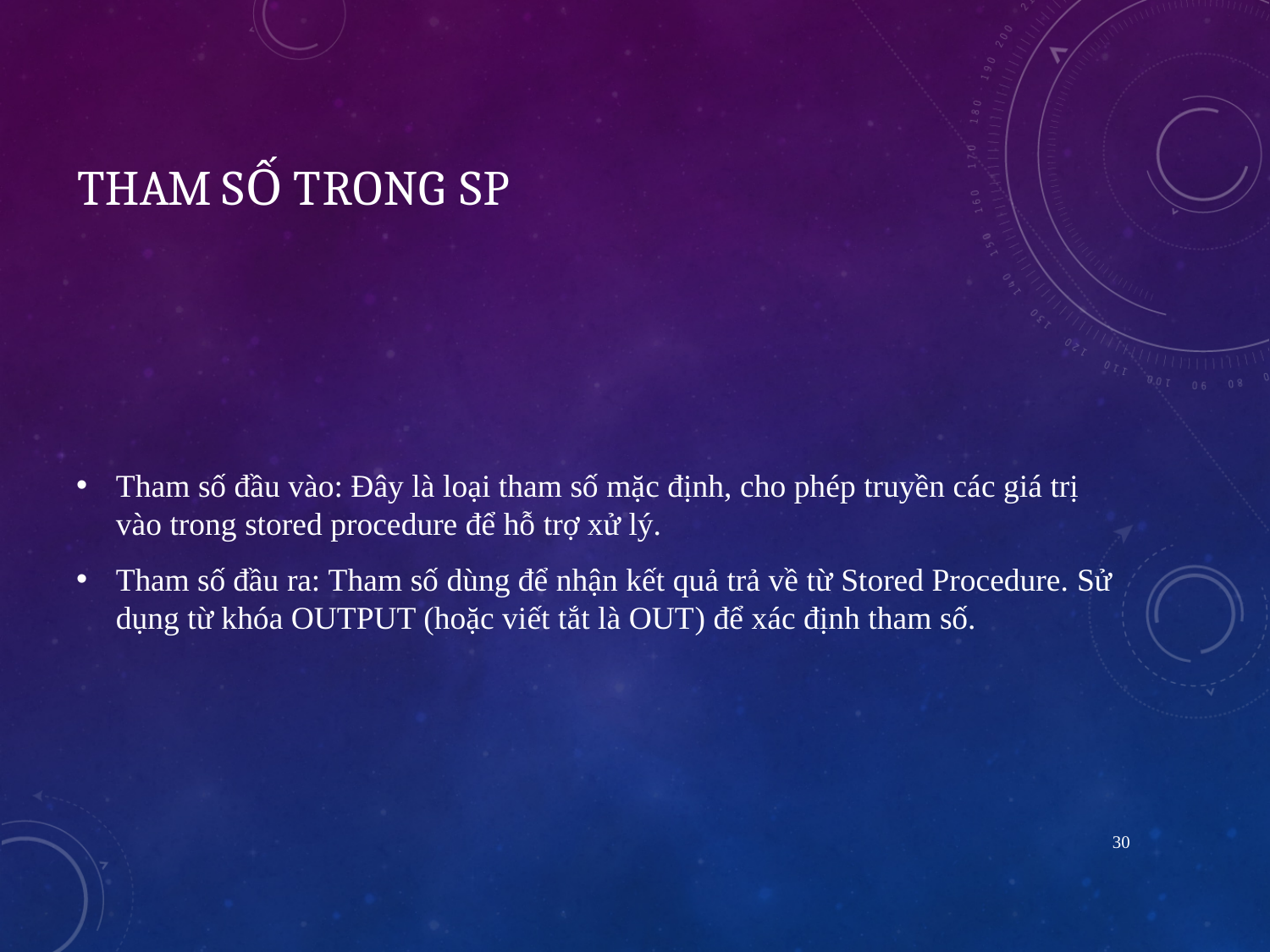

# Tham số trong sp
Tham số đầu vào: Đây là loại tham số mặc định, cho phép truyền các giá trị vào trong stored procedure để hỗ trợ xử lý.
Tham số đầu ra: Tham số dùng để nhận kết quả trả về từ Stored Procedure. Sử dụng từ khóa OUTPUT (hoặc viết tắt là OUT) để xác định tham số.
30